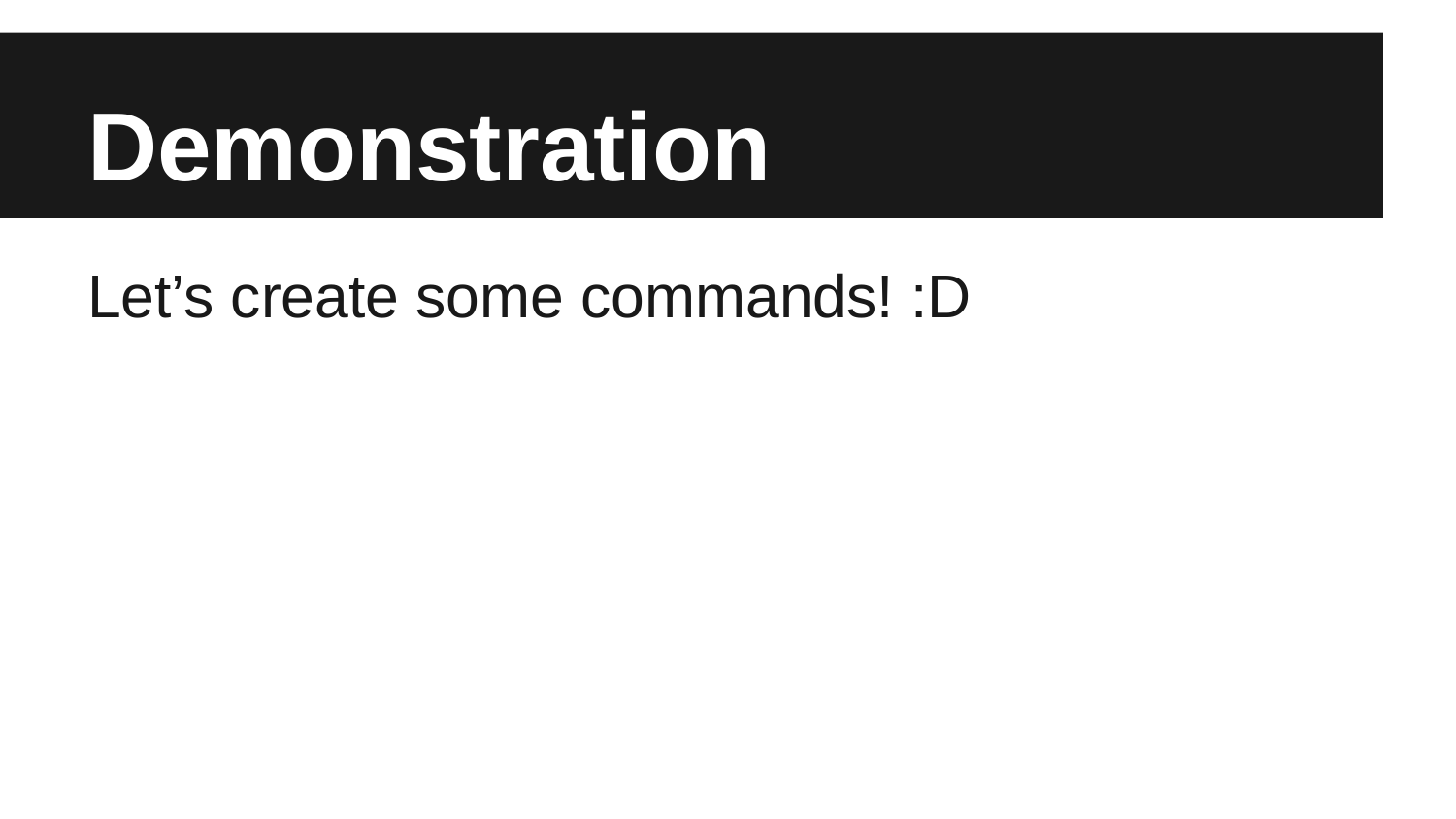

# Demonstration
Let’s create some commands! :D